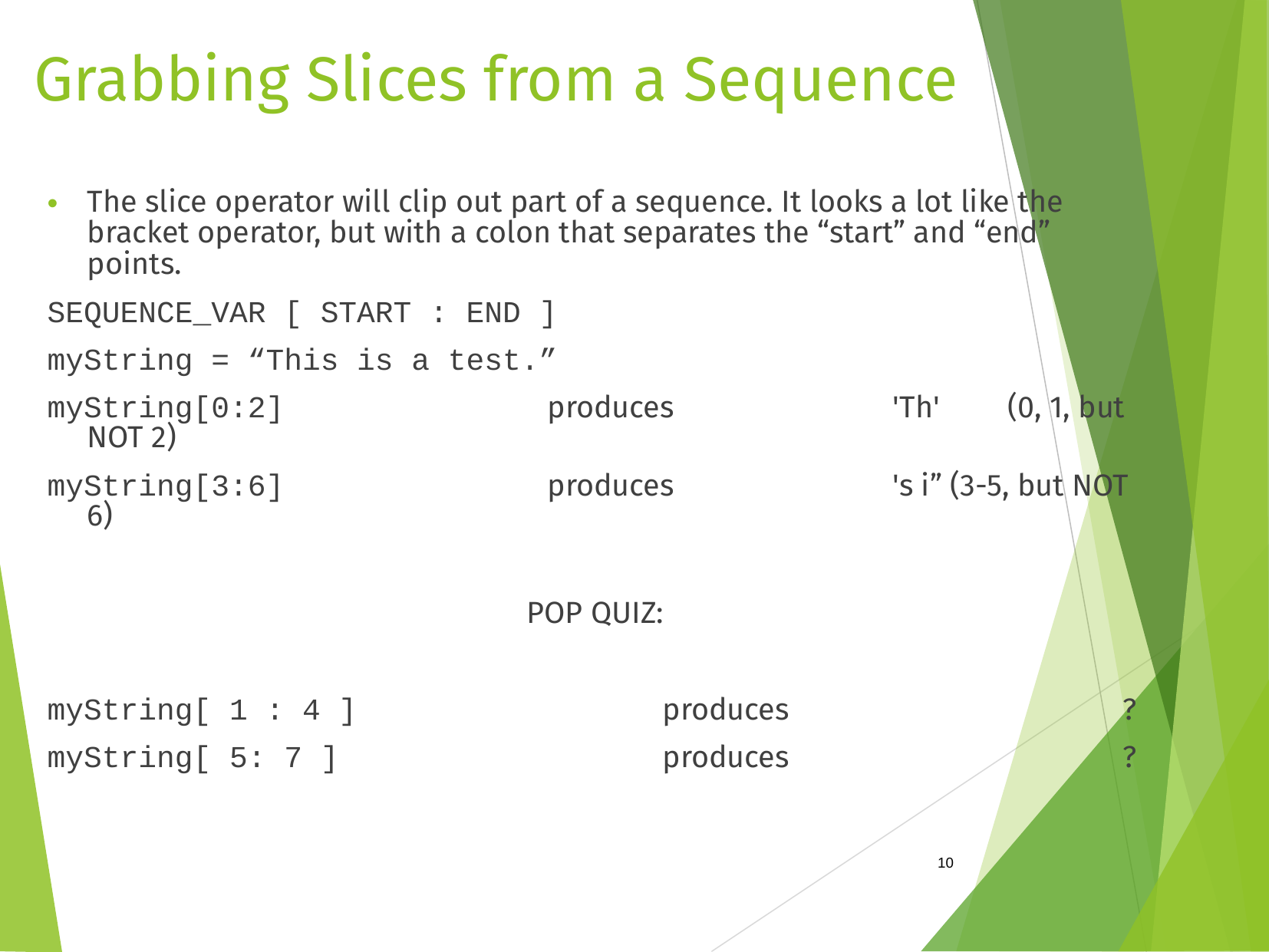

# Grabbing Slices from a Sequence
The slice operator will clip out part of a sequence. It looks a lot like the bracket operator, but with a colon that separates the “start” and “end” points.
SEQUENCE_VAR [ START : END ]
myString = “This is a test.”
myString[0:2]			produces		'Th'	(0, 1, but NOT 2)‏
myString[3:6]			produces		's i” (3-5, but NOT 6)‏

POP QUIZ:

myString[ 1 : 4 ]			produces			?
myString[ 5: 7 ]			produces			?
10